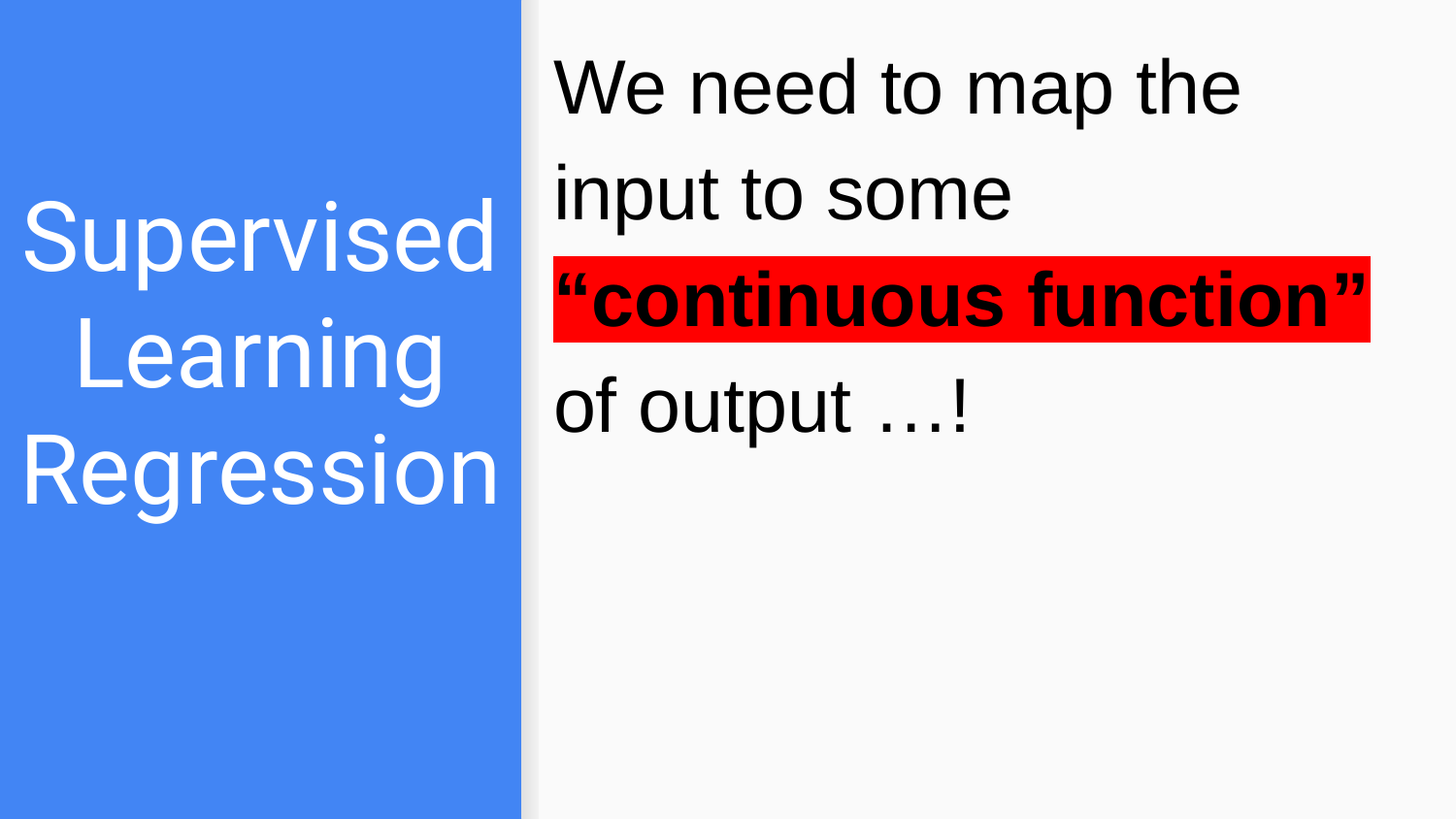

We need to map the input to some “continuous function” of output …!
# Supervised Learning
Regression